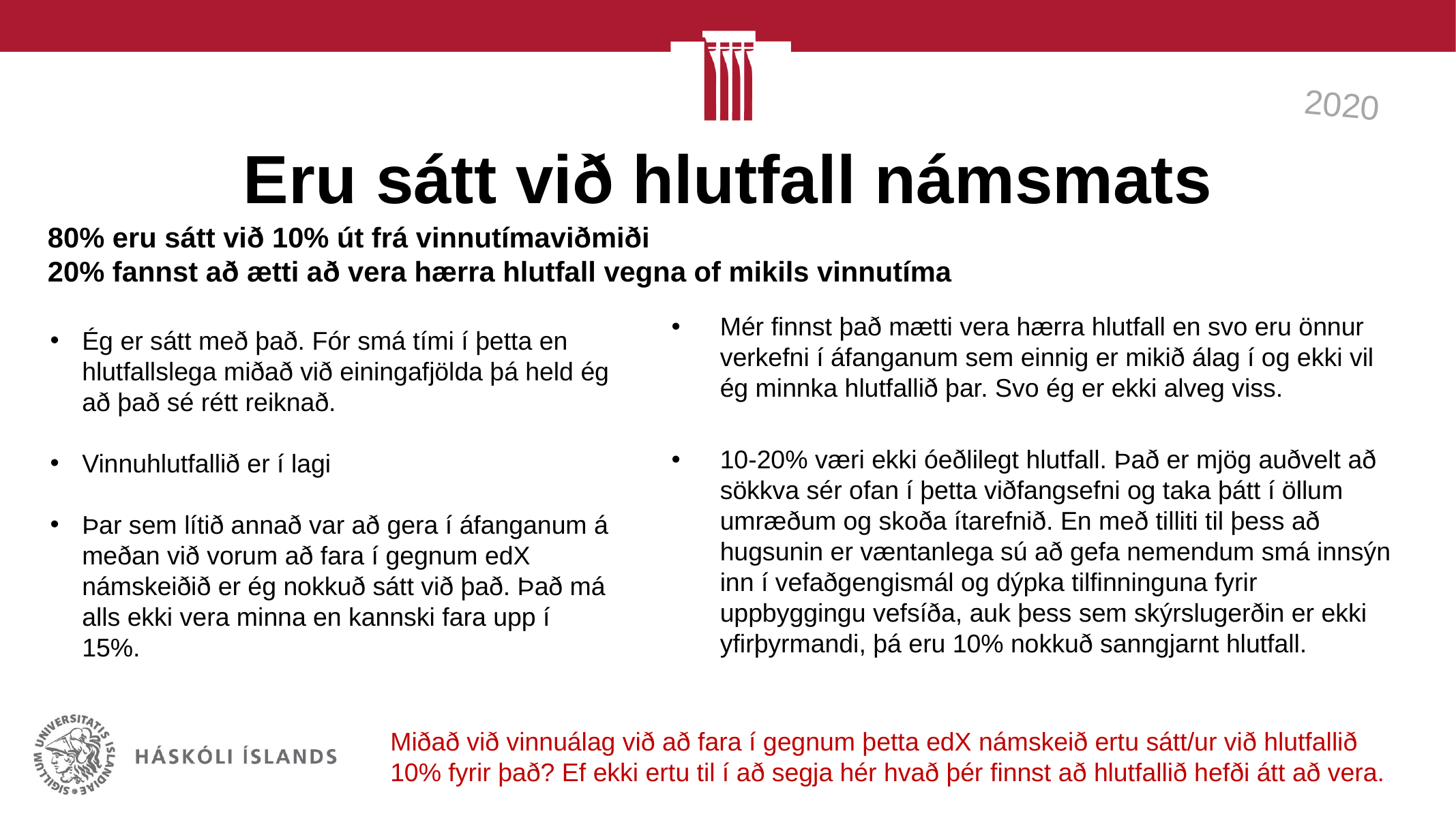

2020
# Eru sátt við hlutfall námsmats
80% eru sátt við 10% út frá vinnutímaviðmiði
20% fannst að ætti að vera hærra hlutfall vegna of mikils vinnutíma
Mér finnst það mætti vera hærra hlutfall en svo eru önnur verkefni í áfanganum sem einnig er mikið álag í og ekki vil ég minnka hlutfallið þar. Svo ég er ekki alveg viss.

10-20% væri ekki óeðlilegt hlutfall. Það er mjög auðvelt að sökkva sér ofan í þetta viðfangsefni og taka þátt í öllum umræðum og skoða ítarefnið. En með tilliti til þess að hugsunin er væntanlega sú að gefa nemendum smá innsýn inn í vefaðgengismál og dýpka tilfinninguna fyrir uppbyggingu vefsíða, auk þess sem skýrslugerðin er ekki yfirþyrmandi, þá eru 10% nokkuð sanngjarnt hlutfall.

Ég er sátt með það. Fór smá tími í þetta en hlutfallslega miðað við einingafjölda þá held ég að það sé rétt reiknað.

Vinnuhlutfallið er í lagi

Þar sem lítið annað var að gera í áfanganum á meðan við vorum að fara í gegnum edX námskeiðið er ég nokkuð sátt við það. Það má alls ekki vera minna en kannski fara upp í 15%.
Miðað við vinnuálag við að fara í gegnum þetta edX námskeið ertu sátt/ur við hlutfallið 10% fyrir það? Ef ekki ertu til í að segja hér hvað þér finnst að hlutfallið hefði átt að vera.